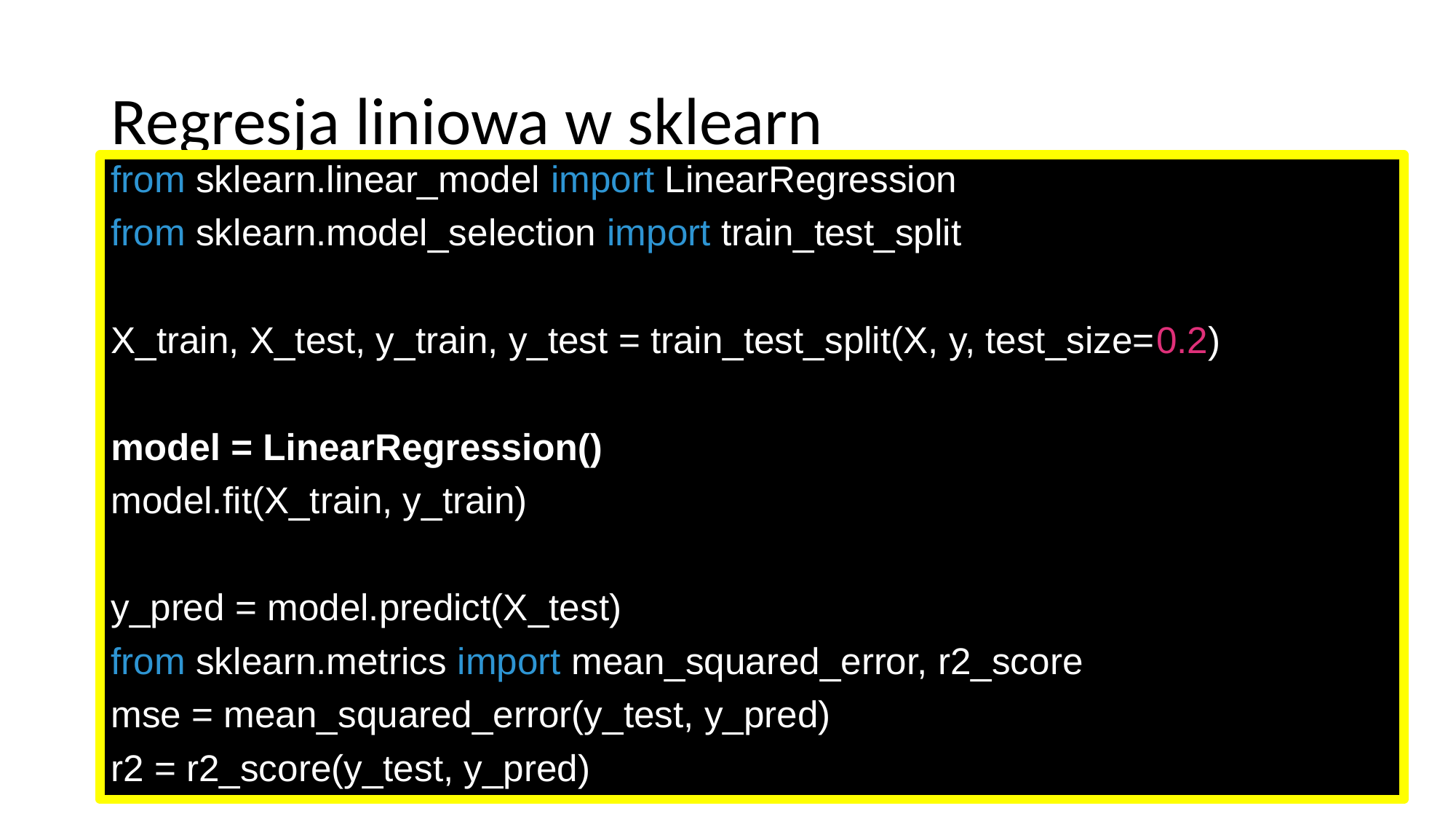

# Regresja liniowa w sklearn
from sklearn.linear_model import LinearRegression
from sklearn.model_selection import train_test_split

X_train, X_test, y_train, y_test = train_test_split(X, y, test_size=0.2)

model = LinearRegression()
model.fit(X_train, y_train)

y_pred = model.predict(X_test)
from sklearn.metrics import mean_squared_error, r2_score
mse = mean_squared_error(y_test, y_pred)
r2 = r2_score(y_test, y_pred)